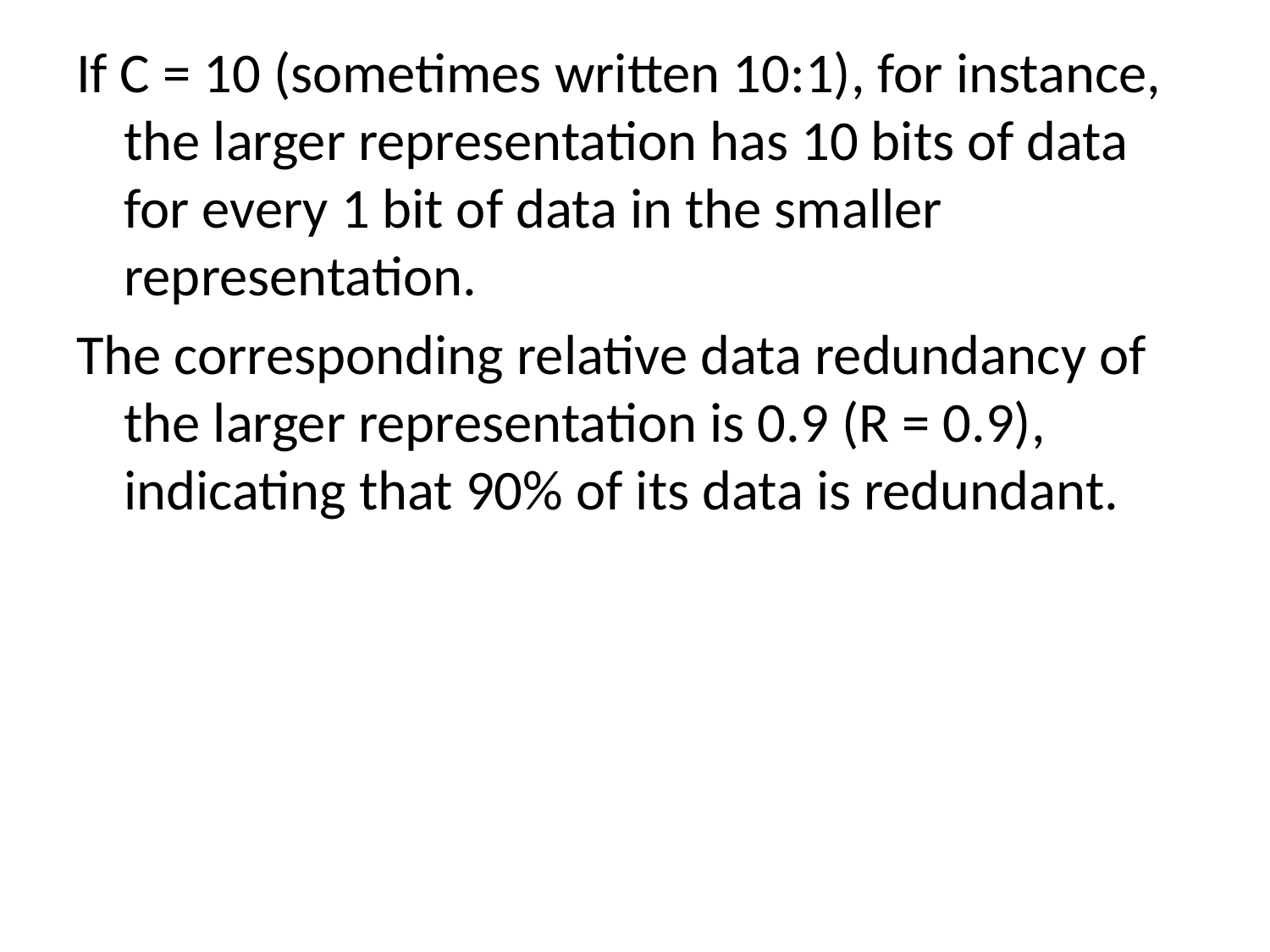

If C = 10 (sometimes written 10:1), for instance, the larger representation has 10 bits of data for every 1 bit of data in the smaller representation.
The corresponding relative data redundancy of the larger representation is 0.9 (R = 0.9), indicating that 90% of its data is redundant.